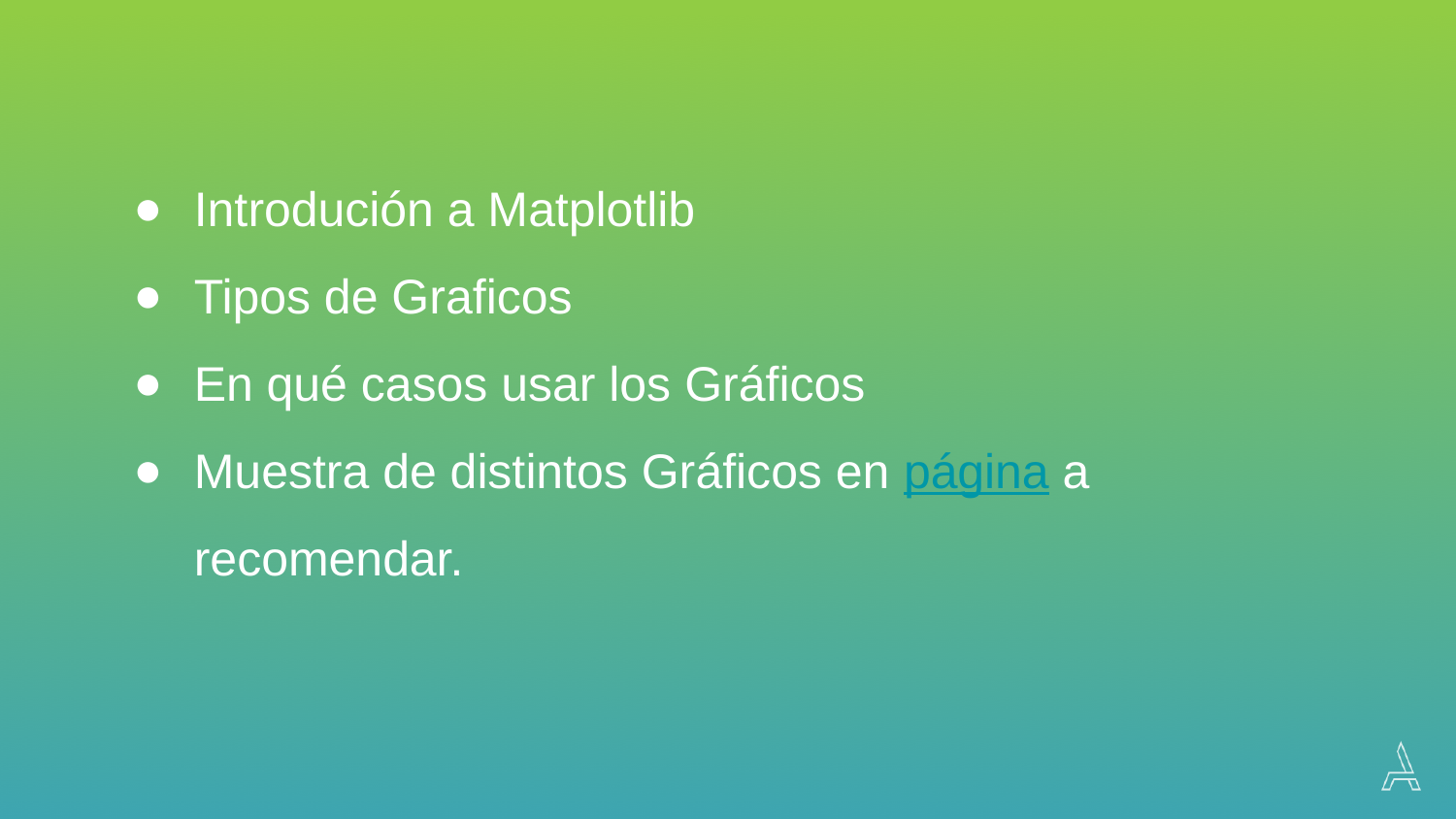

Introdución a Matplotlib
Tipos de Graficos
En qué casos usar los Gráficos
Muestra de distintos Gráficos en página a recomendar.